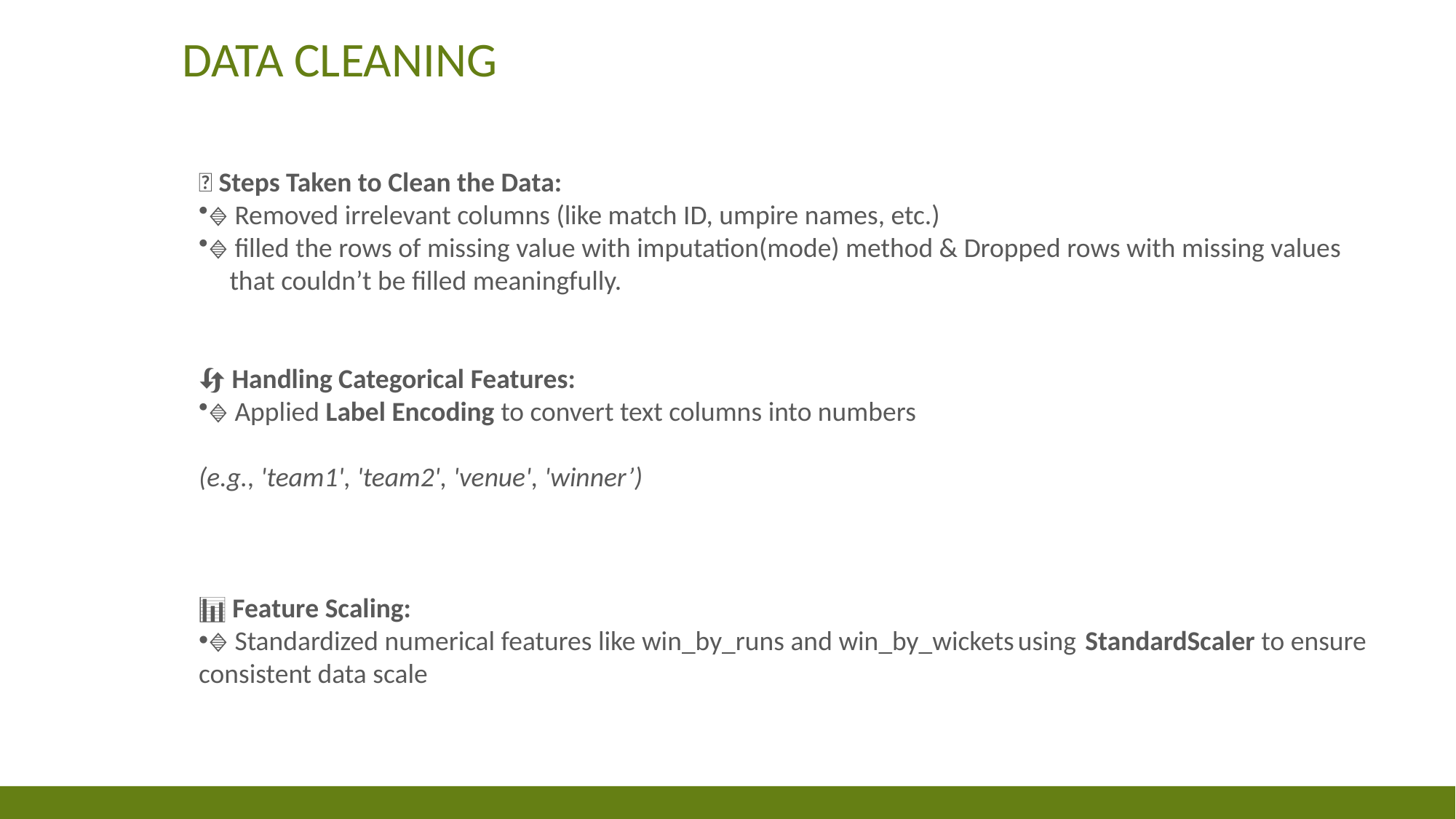

# Data cleaning
🧹 Steps Taken to Clean the Data:
🔹 Removed irrelevant columns (like match ID, umpire names, etc.)
🔹 filled the rows of missing value with imputation(mode) method & Dropped rows with missing values               that couldn’t be filled meaningfully.

🔄 Handling Categorical Features:
🔹 Applied Label Encoding to convert text columns into numbers
(e.g., 'team1', 'team2', 'venue', 'winner’)

📊 Feature Scaling:
🔹 Standardized numerical features like win_by_runs and win_by_wickets using  StandardScaler to ensure consistent data scale